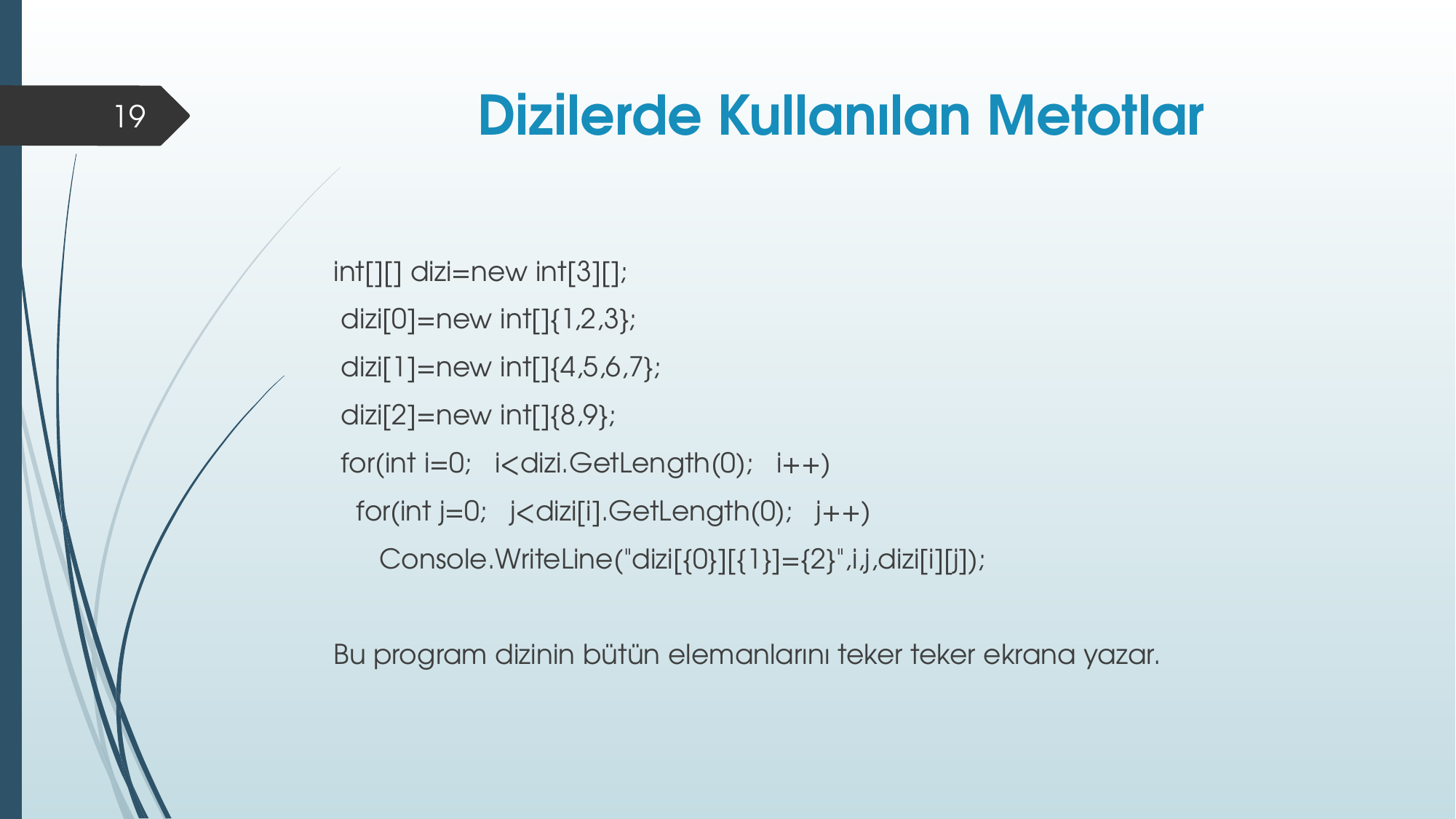

# Dizilerde Kullanılan Metotlar
19

int[][] dizi=new int[3][];
 dizi[0]=new int[]{1,2,3};
 dizi[1]=new int[]{4,5,6,7};
 dizi[2]=new int[]{8,9};
 for(int i=0;   i<dizi.GetLength(0);   i++)
   for(int j=0;   j<dizi[i].GetLength(0);   j++)
      Console.WriteLine("dizi[{0}][{1}]={2}",i,j,dizi[i][j]);

Bu program dizinin bütün elemanlarını teker teker ekrana yazar.